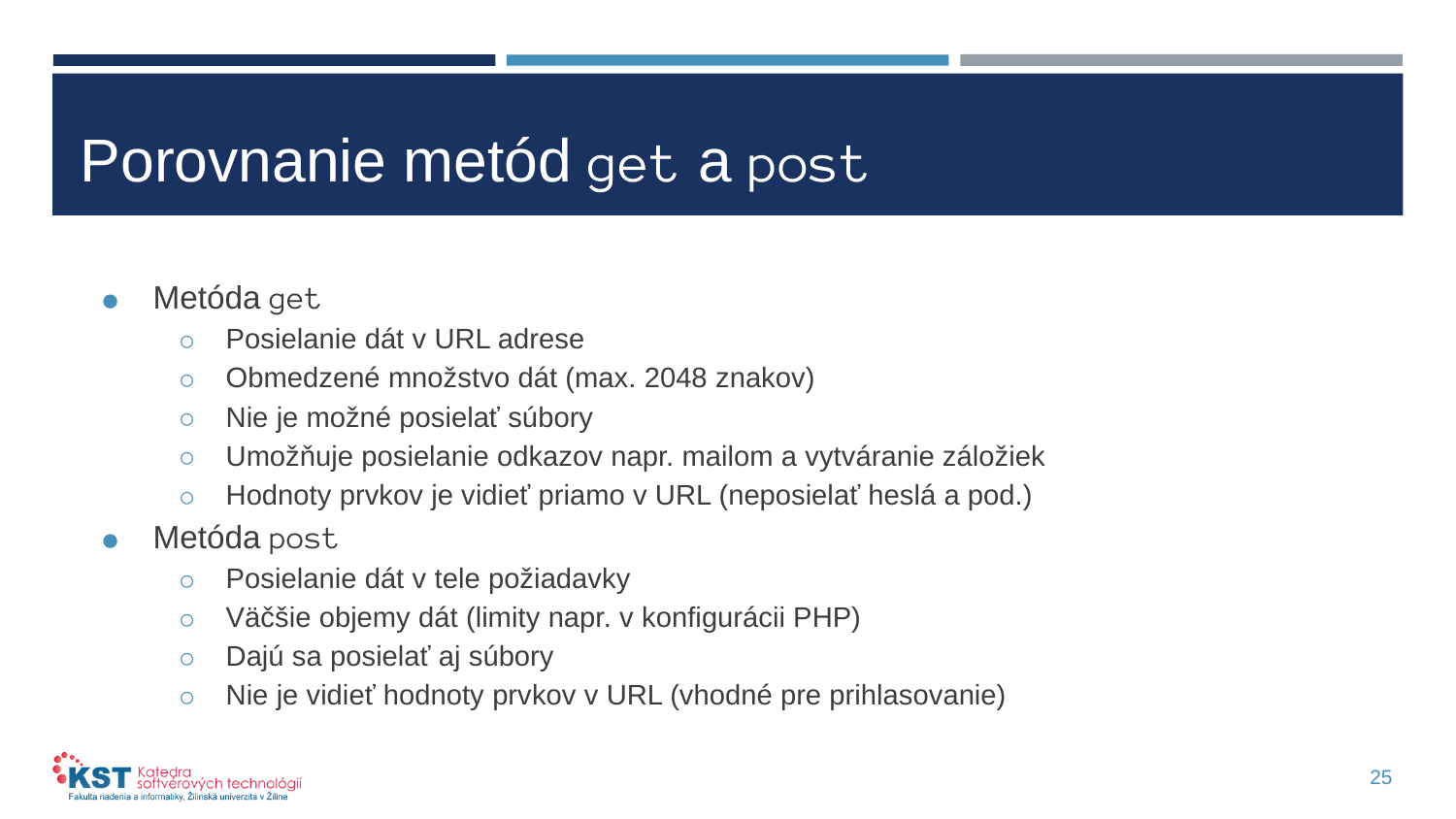

# Porovnanie metód get a post
Metóda get
Posielanie dát v URL adrese
Obmedzené množstvo dát (max. 2048 znakov)
Nie je možné posielať súbory
Umožňuje posielanie odkazov napr. mailom a vytváranie záložiek
Hodnoty prvkov je vidieť priamo v URL (neposielať heslá a pod.)
Metóda post
Posielanie dát v tele požiadavky
Väčšie objemy dát (limity napr. v konfigurácii PHP)
Dajú sa posielať aj súbory
Nie je vidieť hodnoty prvkov v URL (vhodné pre prihlasovanie)
25